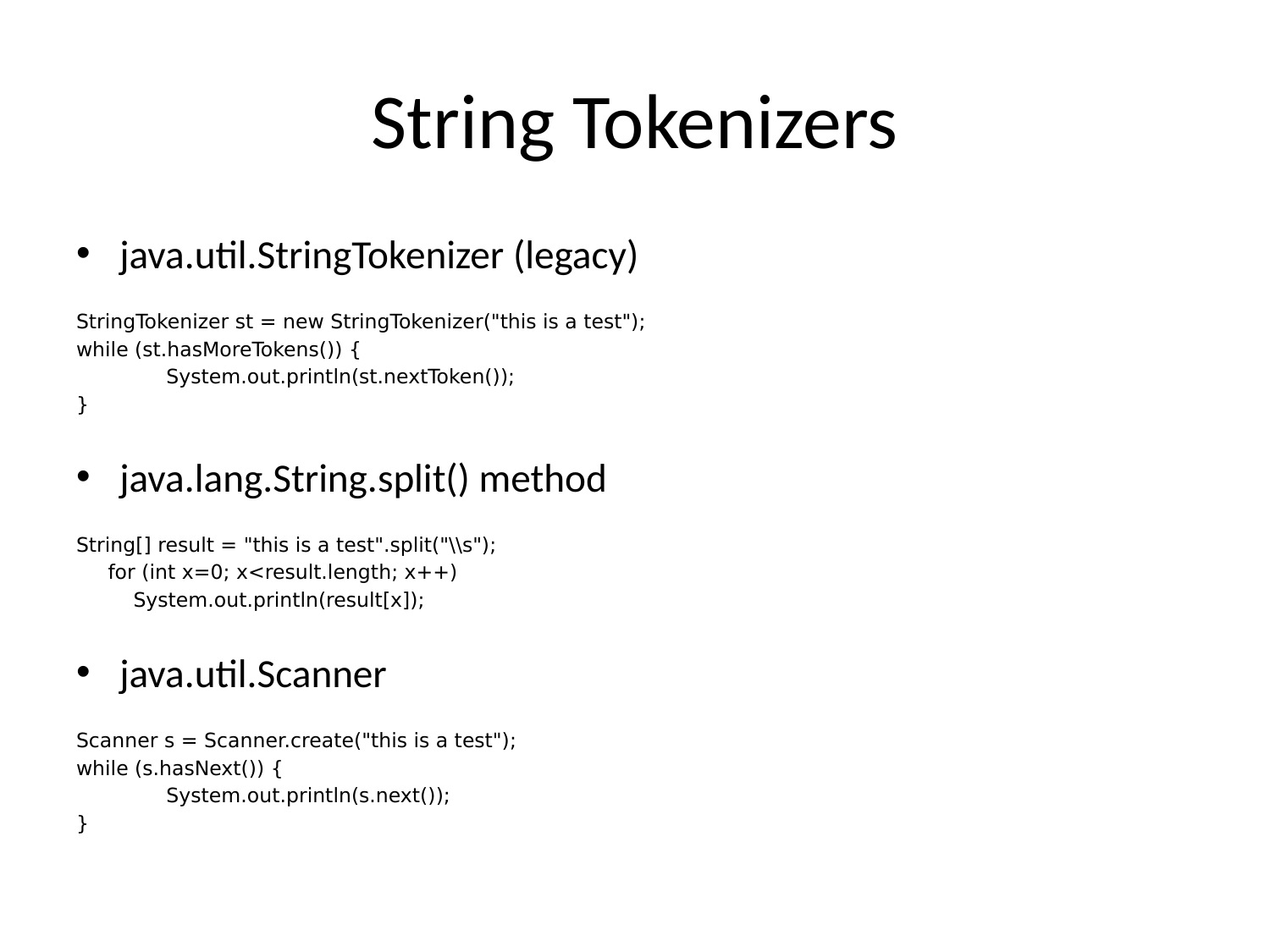

# String Tokenizers
java.util.StringTokenizer (legacy)

StringTokenizer st = new StringTokenizer("this is a test");
while (st.hasMoreTokens()) {
	System.out.println(st.nextToken());
}

java.lang.String.split() method

String[] result = "this is a test".split("\\s");
     for (int x=0; x<result.length; x++)
         System.out.println(result[x]);

java.util.Scanner

Scanner s = Scanner.create("this is a test");
while (s.hasNext()) {
	System.out.println(s.next());
}